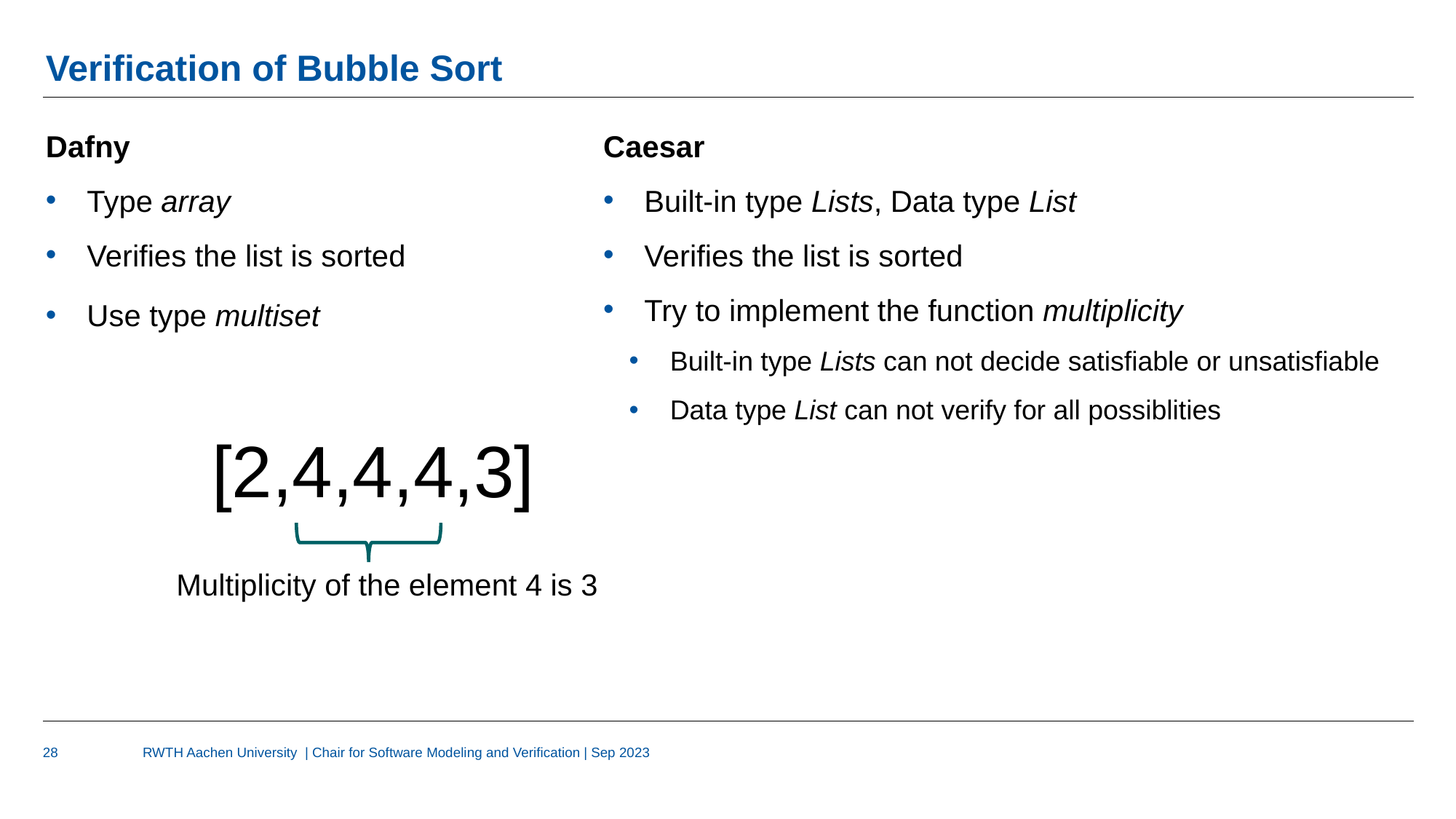

# Verification of Bubble Sort
Dafny
Type array
Verifies the list is sorted

Use type multiset
Caesar
Built-in type Lists, Data type List
Verifies the list is sorted
Try to implement the function multiplicity
Built-in type Lists can not decide satisfiable or unsatisfiable
Data type List can not verify for all possiblities
[2,4,4,4,3]

Multiplicity of the element 4 is 3